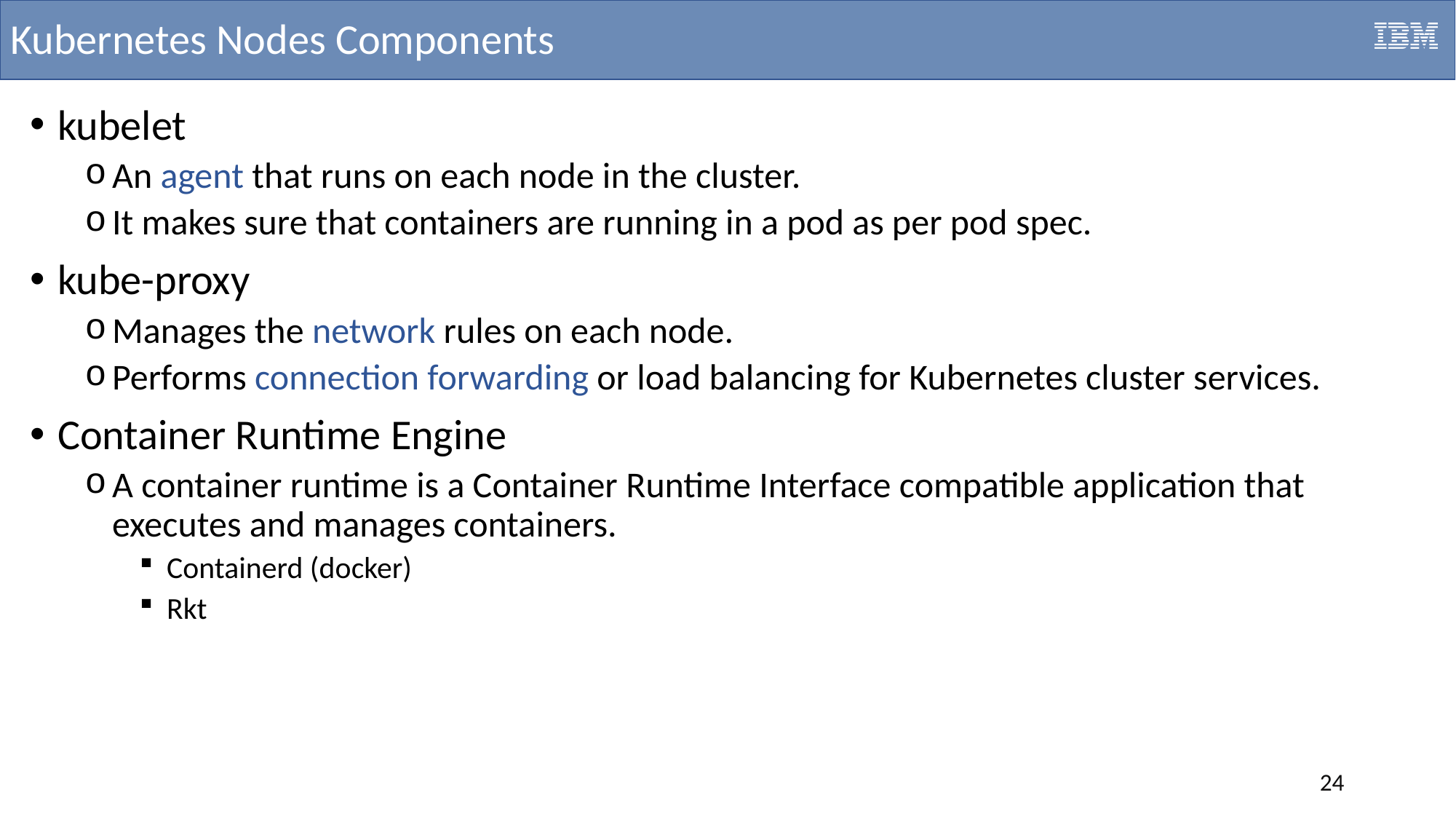

# Kubernetes Nodes Components
kubelet
An agent that runs on each node in the cluster.
It makes sure that containers are running in a pod as per pod spec.
kube-proxy
Manages the network rules on each node.
Performs connection forwarding or load balancing for Kubernetes cluster services.
Container Runtime Engine
A container runtime is a Container Runtime Interface compatible application that executes and manages containers.
Containerd (docker)
Rkt
24